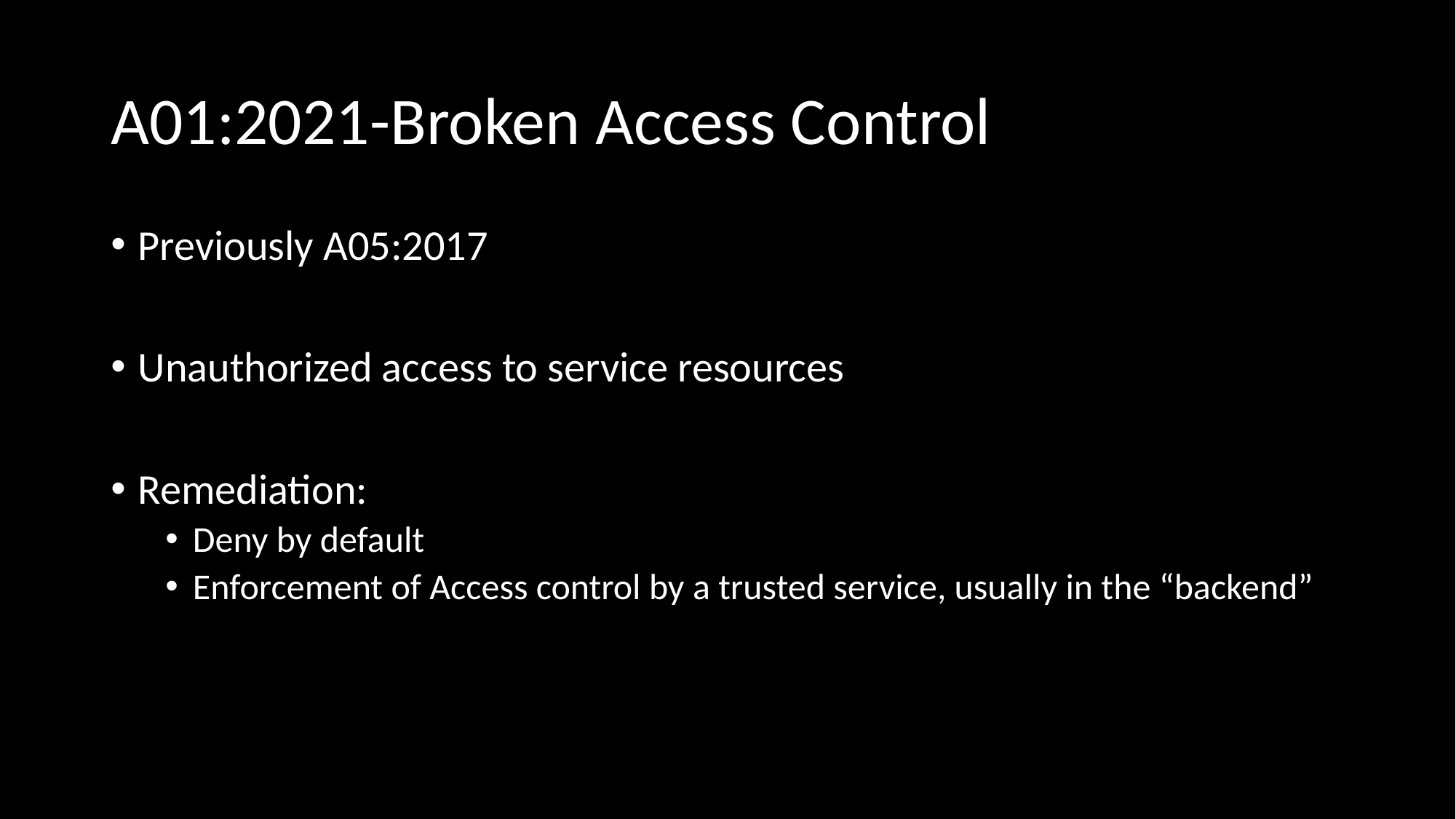

# A01:2021-Broken Access Control
Previously A05:2017

Unauthorized access to service resources

Remediation:
Deny by default
Enforcement of Access control by a trusted service, usually in the “backend”